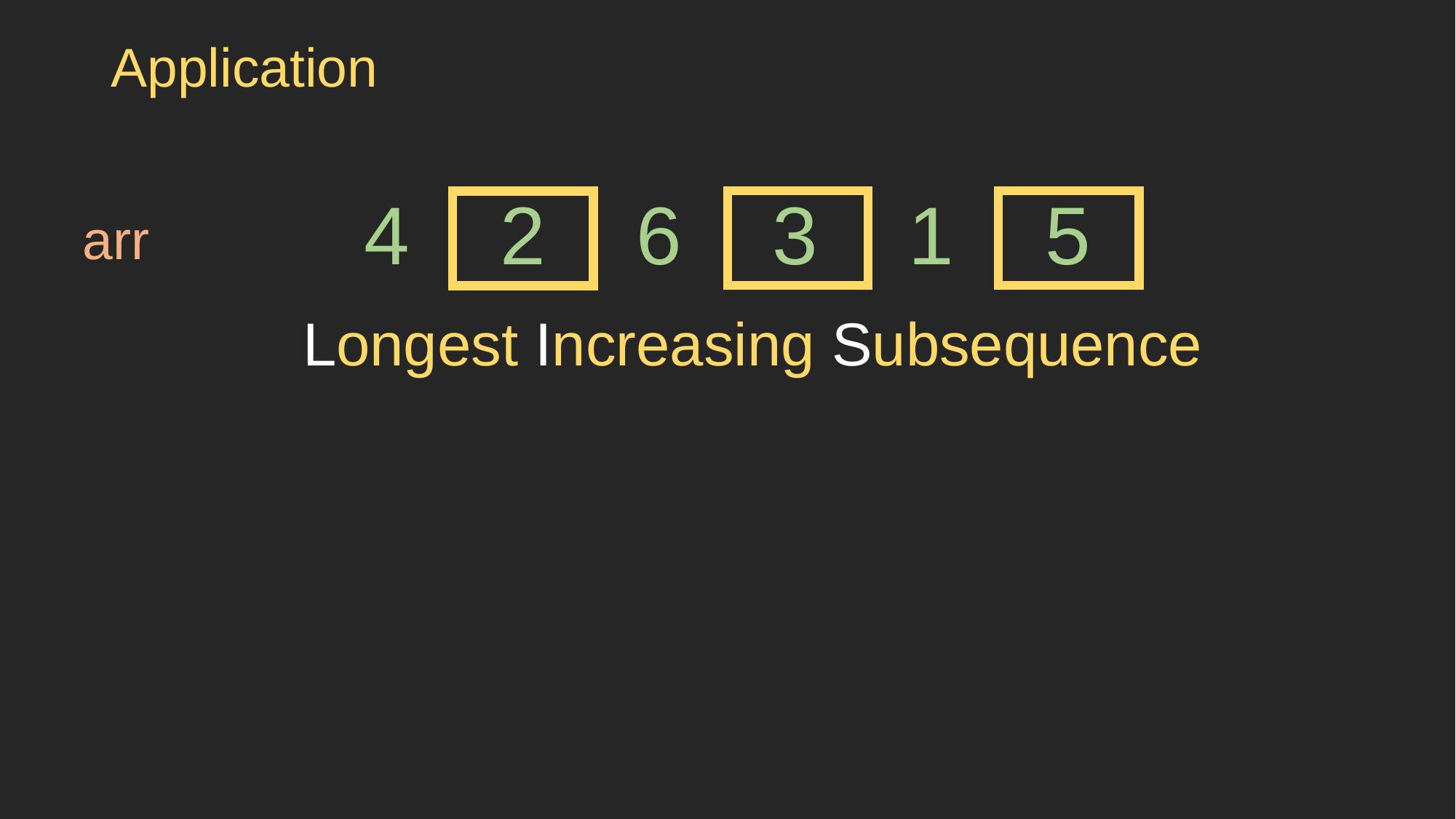

# Application
4    2    6    3    1    5
arr

Longest Increasing Subsequence